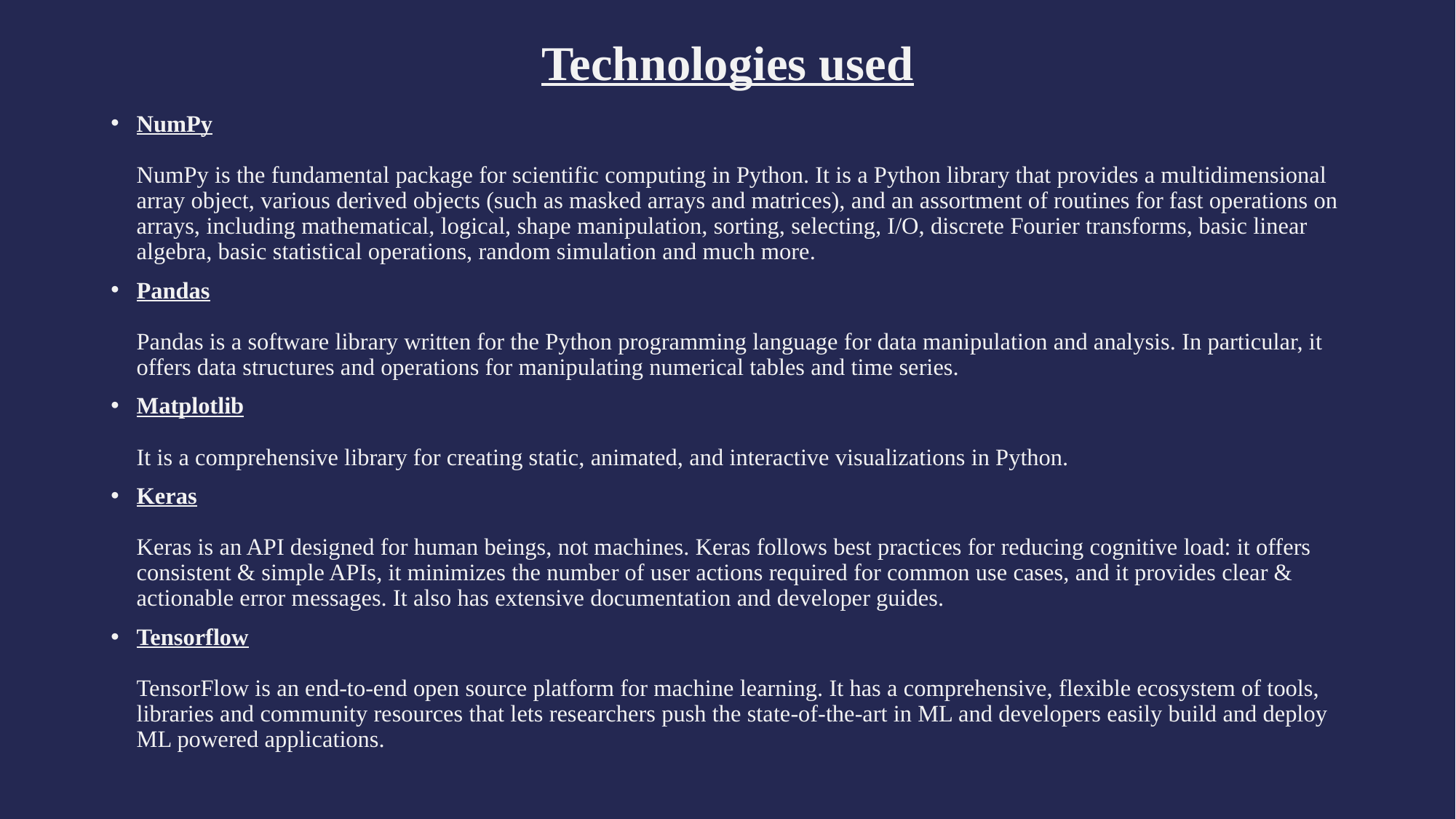

# Technologies used
NumPy
NumPy is the fundamental package for scientific computing in Python. It is a Python library that provides a multidimensional array object, various derived objects (such as masked arrays and matrices), and an assortment of routines for fast operations on arrays, including mathematical, logical, shape manipulation, sorting, selecting, I/O, discrete Fourier transforms, basic linear algebra, basic statistical operations, random simulation and much more.
Pandas
Pandas is a software library written for the Python programming language for data manipulation and analysis. In particular, it offers data structures and operations for manipulating numerical tables and time series.
Matplotlib
It is a comprehensive library for creating static, animated, and interactive visualizations in Python.
Keras
Keras is an API designed for human beings, not machines. Keras follows best practices for reducing cognitive load: it offers consistent & simple APIs, it minimizes the number of user actions required for common use cases, and it provides clear & actionable error messages. It also has extensive documentation and developer guides.
Tensorflow
TensorFlow is an end-to-end open source platform for machine learning. It has a comprehensive, flexible ecosystem of tools, libraries and community resources that lets researchers push the state-of-the-art in ML and developers easily build and deploy ML powered applications.